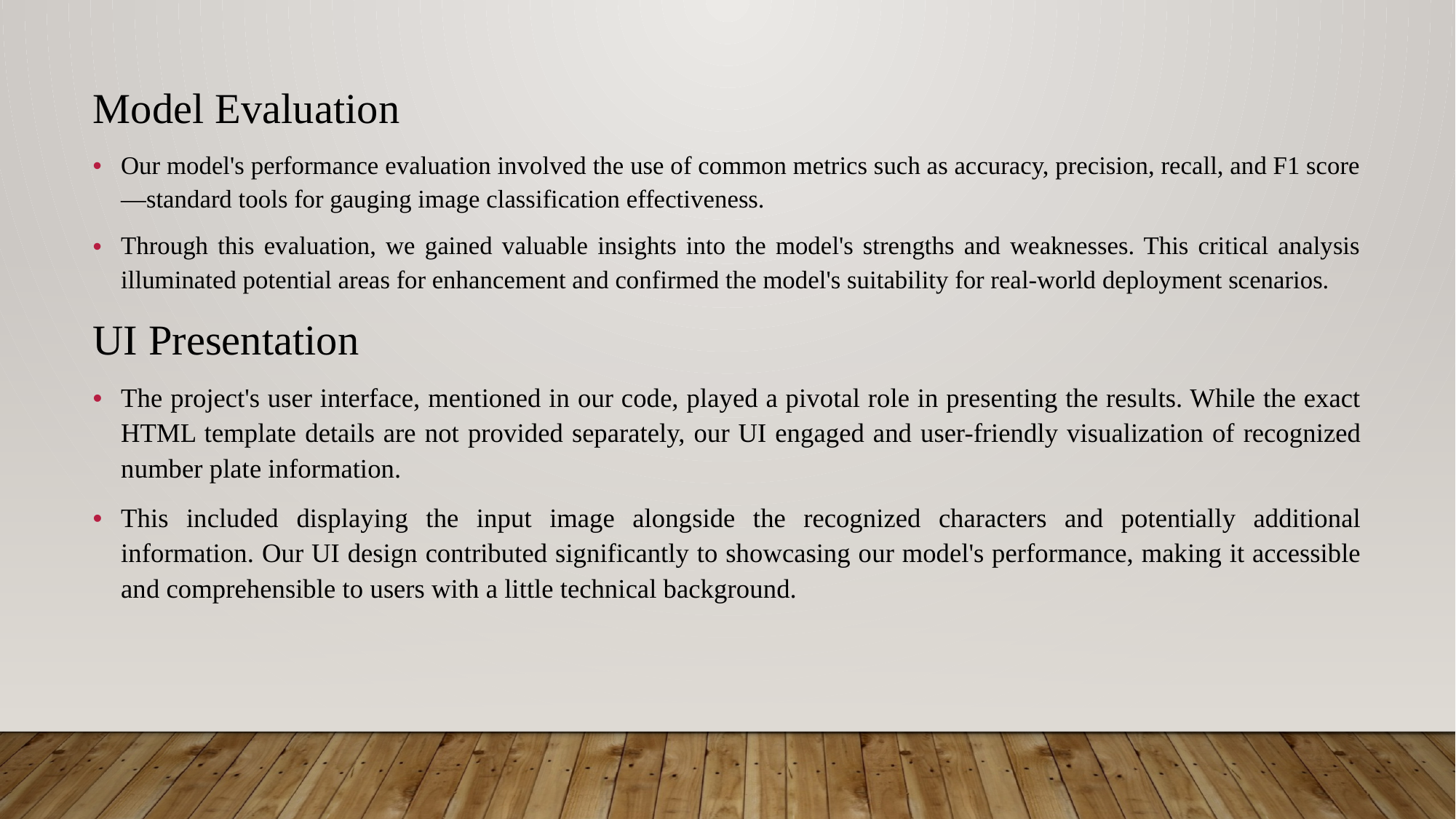

Model Evaluation
Our model's performance evaluation involved the use of common metrics such as accuracy, precision, recall, and F1 score—standard tools for gauging image classification effectiveness.
Through this evaluation, we gained valuable insights into the model's strengths and weaknesses. This critical analysis illuminated potential areas for enhancement and confirmed the model's suitability for real-world deployment scenarios.
UI Presentation
The project's user interface, mentioned in our code, played a pivotal role in presenting the results. While the exact HTML template details are not provided separately, our UI engaged and user-friendly visualization of recognized number plate information.
This included displaying the input image alongside the recognized characters and potentially additional information. Our UI design contributed significantly to showcasing our model's performance, making it accessible and comprehensible to users with a little technical background.